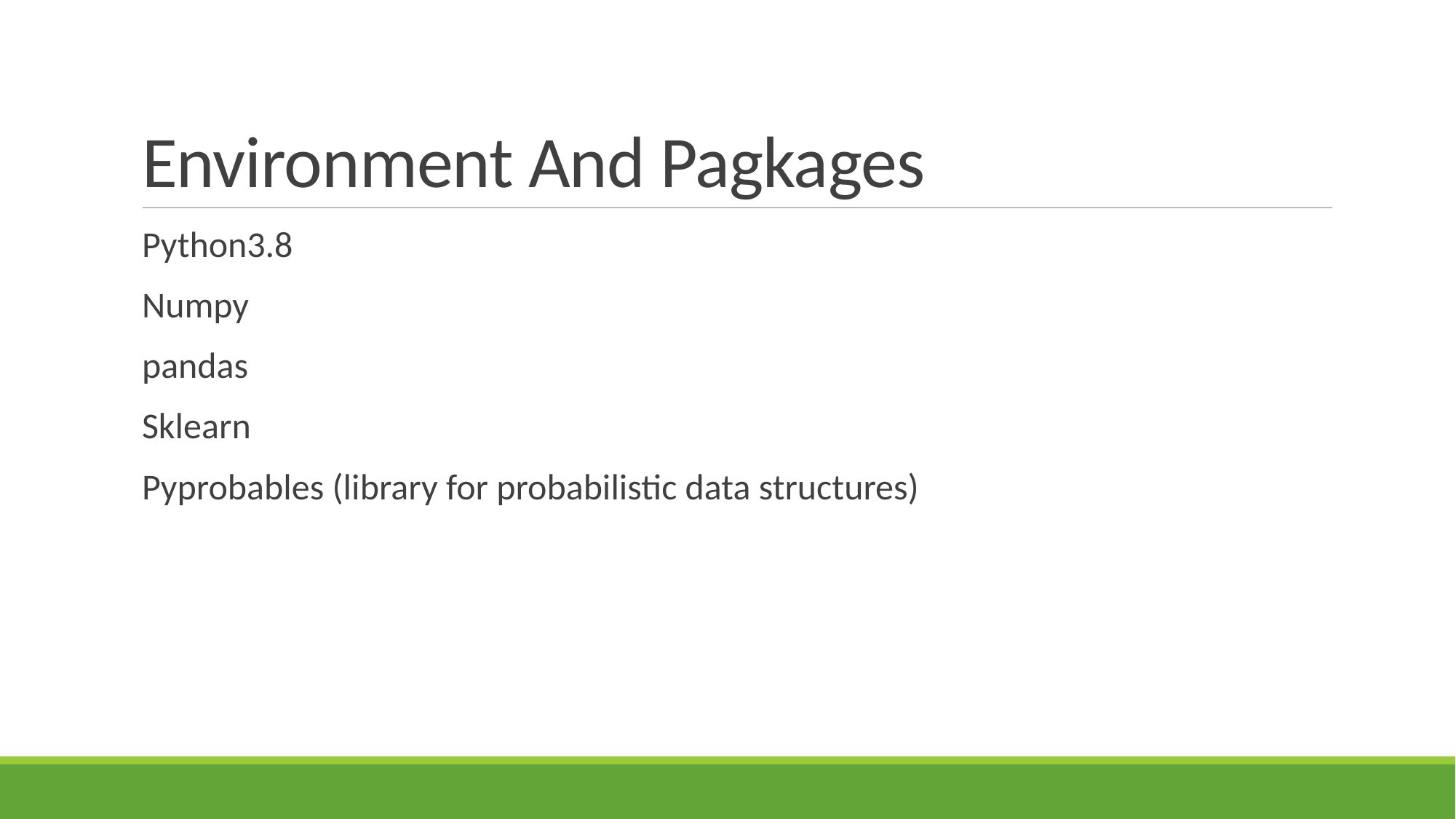

# Environment And Pagkages
Python3.8
Numpy
pandas
Sklearn
Pyprobables (library for probabilistic data structures)